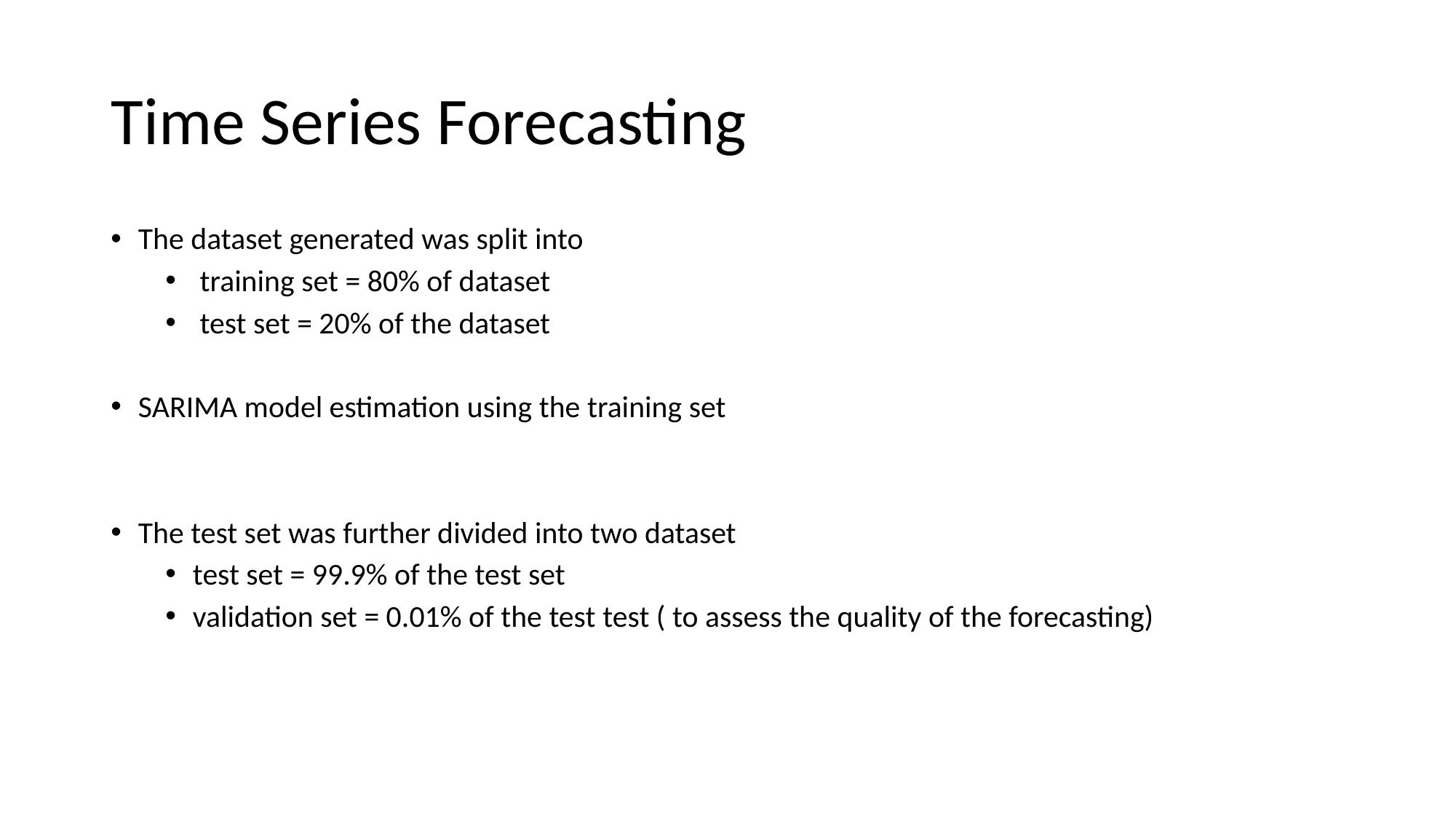

# Time Series Forecasting
Timeseries forecasting

The dataset generated was split into
 training set = 80% of dataset
 test set = 20% of the dataset

SARIMA model estimation using the training set

The test set was further divided into two dataset
test set = 99.9% of the test set
validation set = 0.01% of the test test ( to assess the quality of the forecasting)